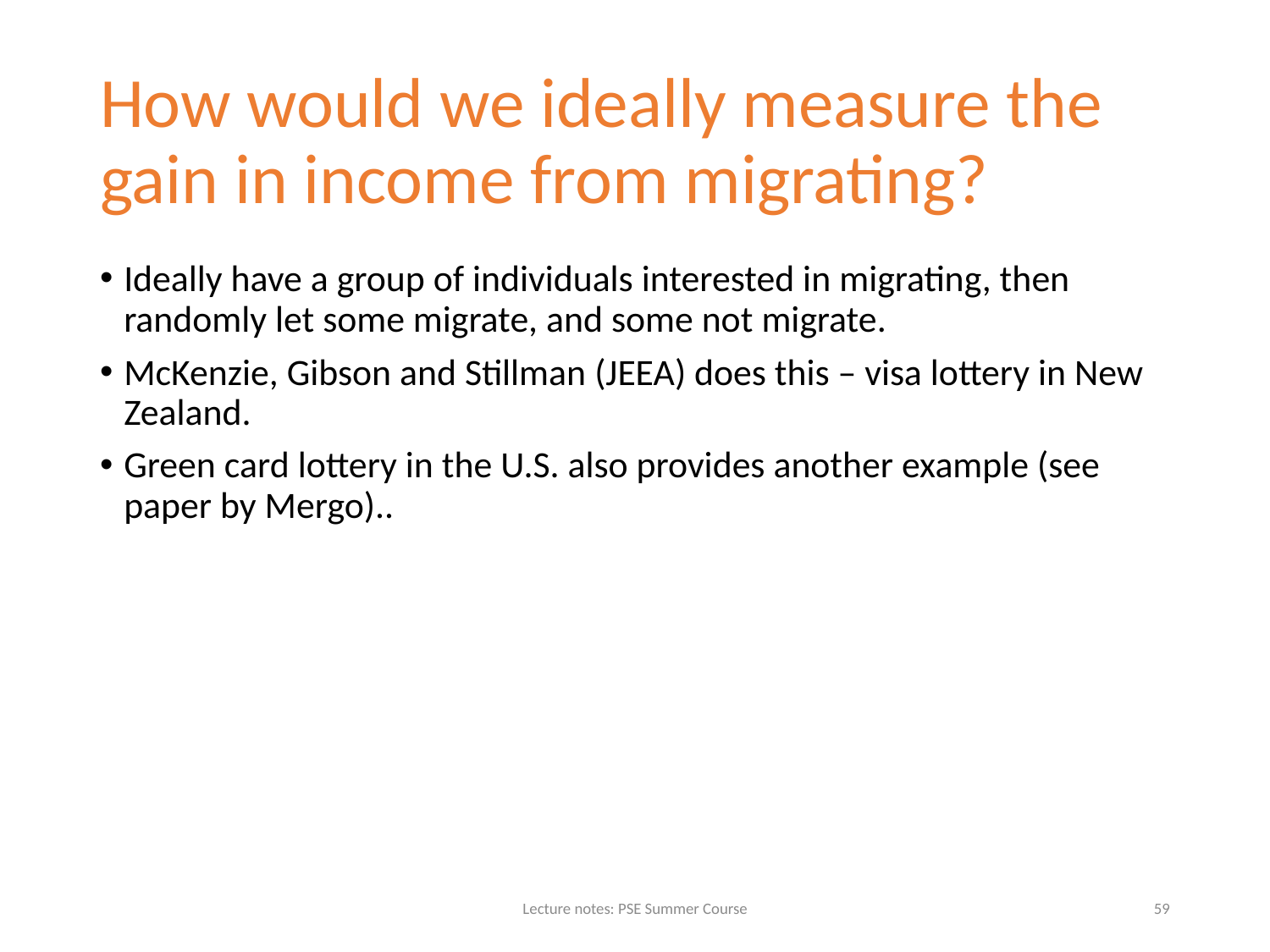

# How would we ideally measure the gain in income from migrating?
Ideally have a group of individuals interested in migrating, then randomly let some migrate, and some not migrate.
McKenzie, Gibson and Stillman (JEEA) does this – visa lottery in New Zealand.
Green card lottery in the U.S. also provides another example (see paper by Mergo)..
Lecture notes: PSE Summer Course
59